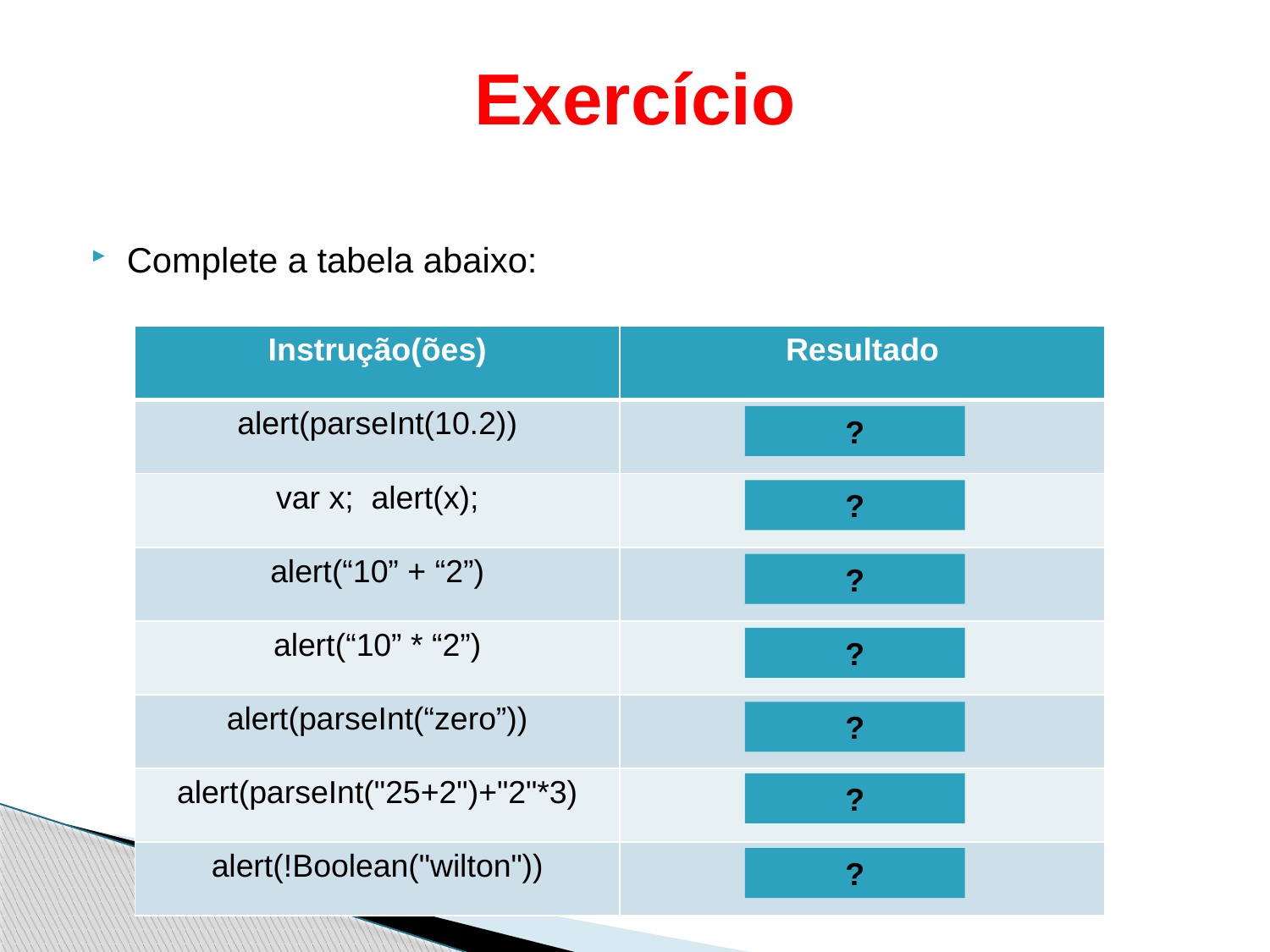

# Exercício
Complete a tabela abaixo:

| Instrução(ões) | Resultado |
| --- | --- |
| alert(parseInt(10.2)) | 10 |
| var x; alert(x); | undefined |
| alert(“10” + “2”) | “102” |
| alert(“10” \* “2”) | 20 |
| alert(parseInt(“zero”)) | NaN |
| alert(parseInt("25+2")+"2"\*3) | “31” |
| alert(!Boolean("wilton")) | false |
?
?
?
?
?
?
?